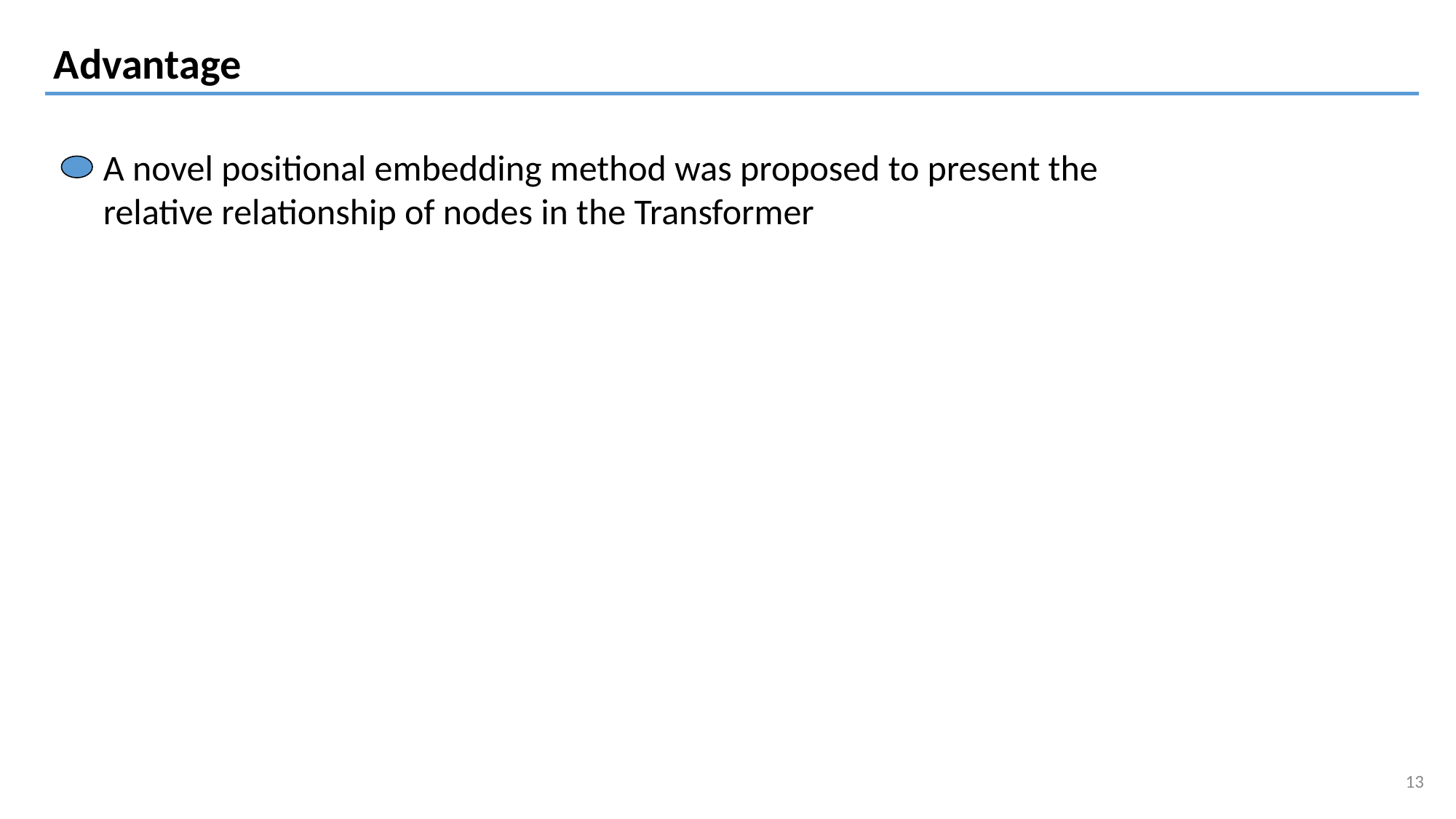

Advantage
A novel positional embedding method was proposed to present the relative relationship of nodes in the Transformer

13